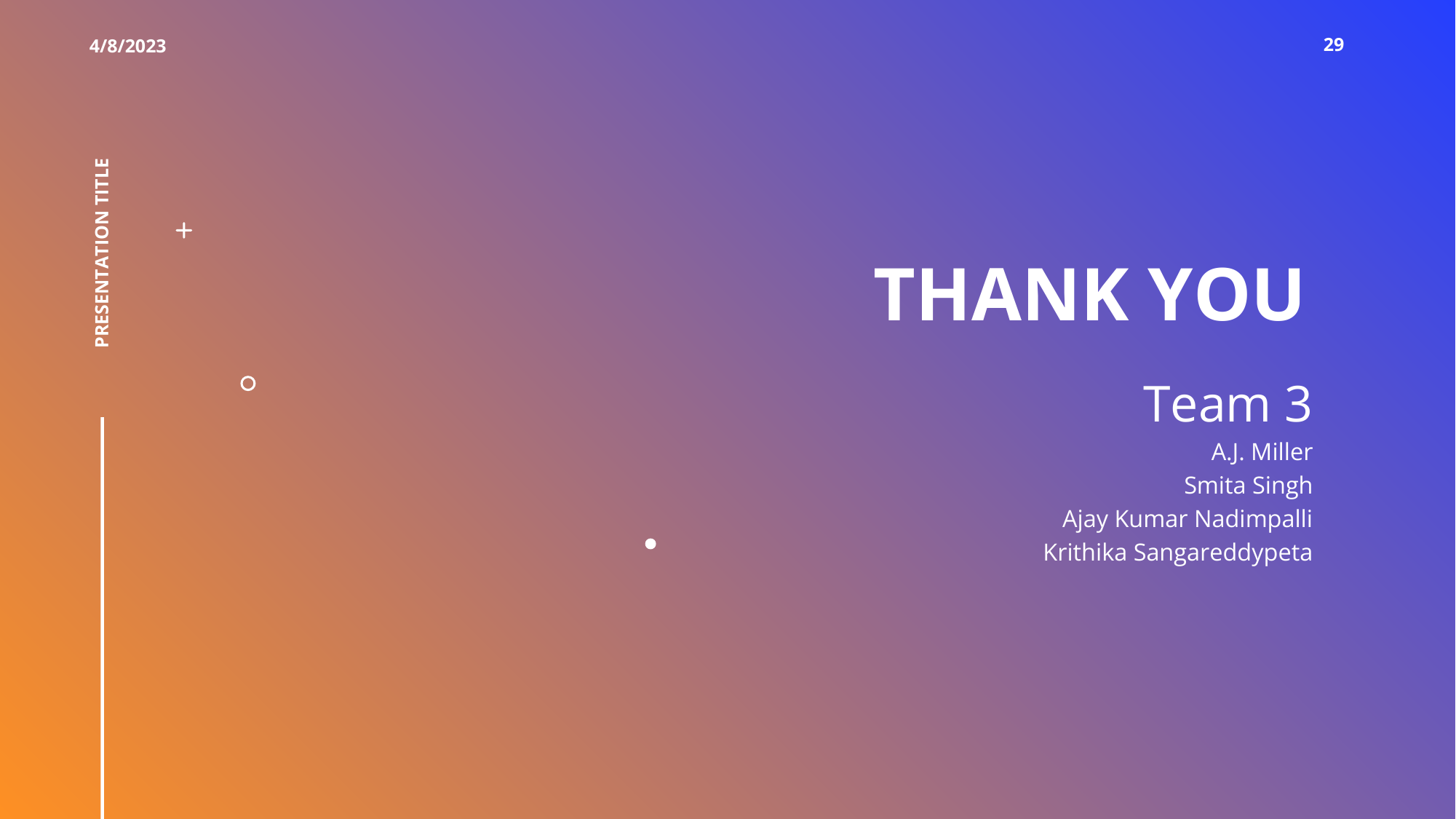

4/8/2023
29
# THANK YOU
PRESENTATION TITLE
Team 3
A.J. Miller
Smita Singh
Ajay Kumar Nadimpalli
Krithika Sangareddypeta